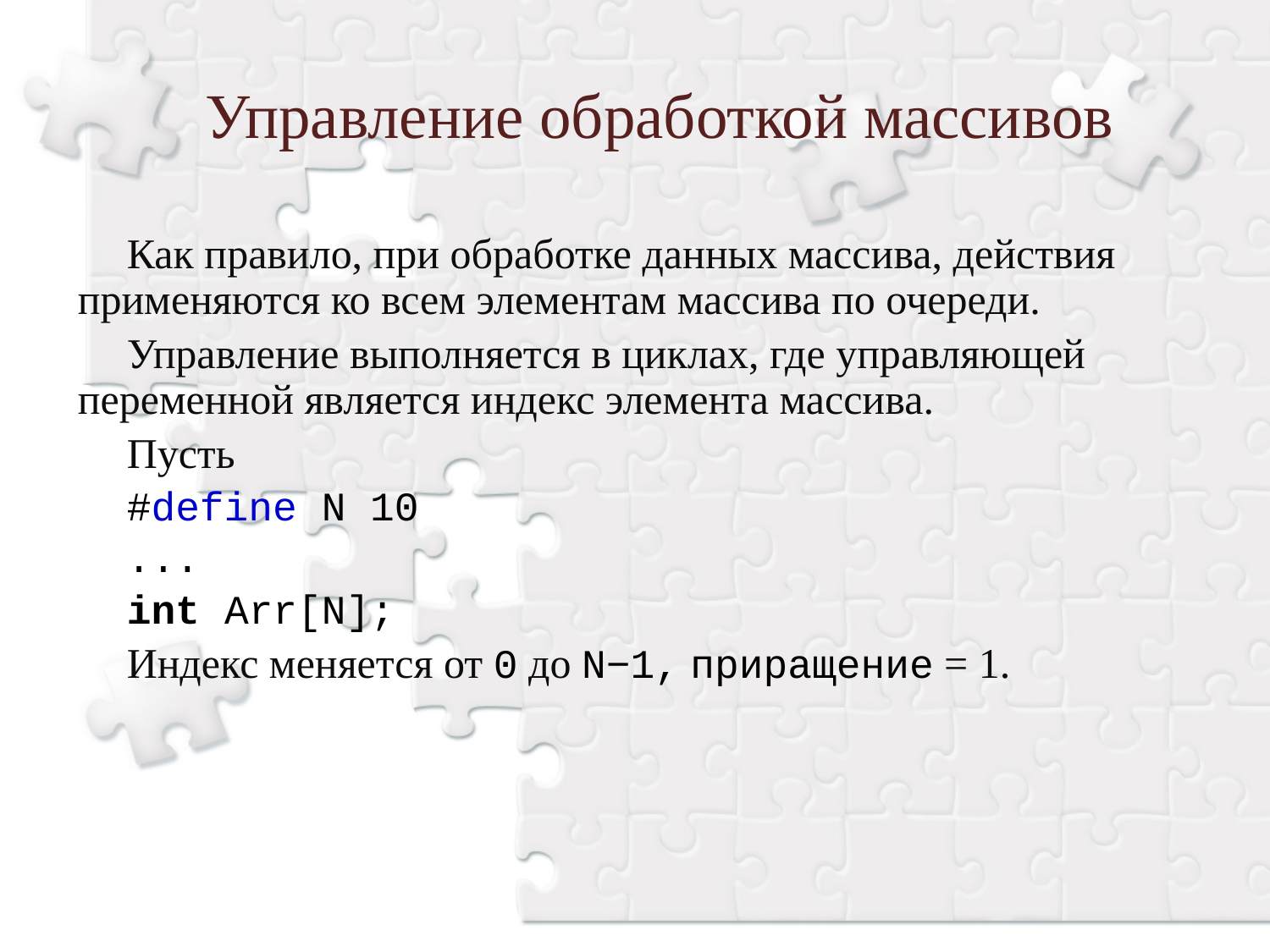

Управление обработкой массивов
Как правило, при обработке данных массива, действия применяются ко всем элементам массива по очереди.
Управление выполняется в циклах, где управляющей переменной является индекс элемента массива.
Пусть
#define N 10
...
int Arr[N];
Индекс меняется от 0 до N−1, приращение = 1.